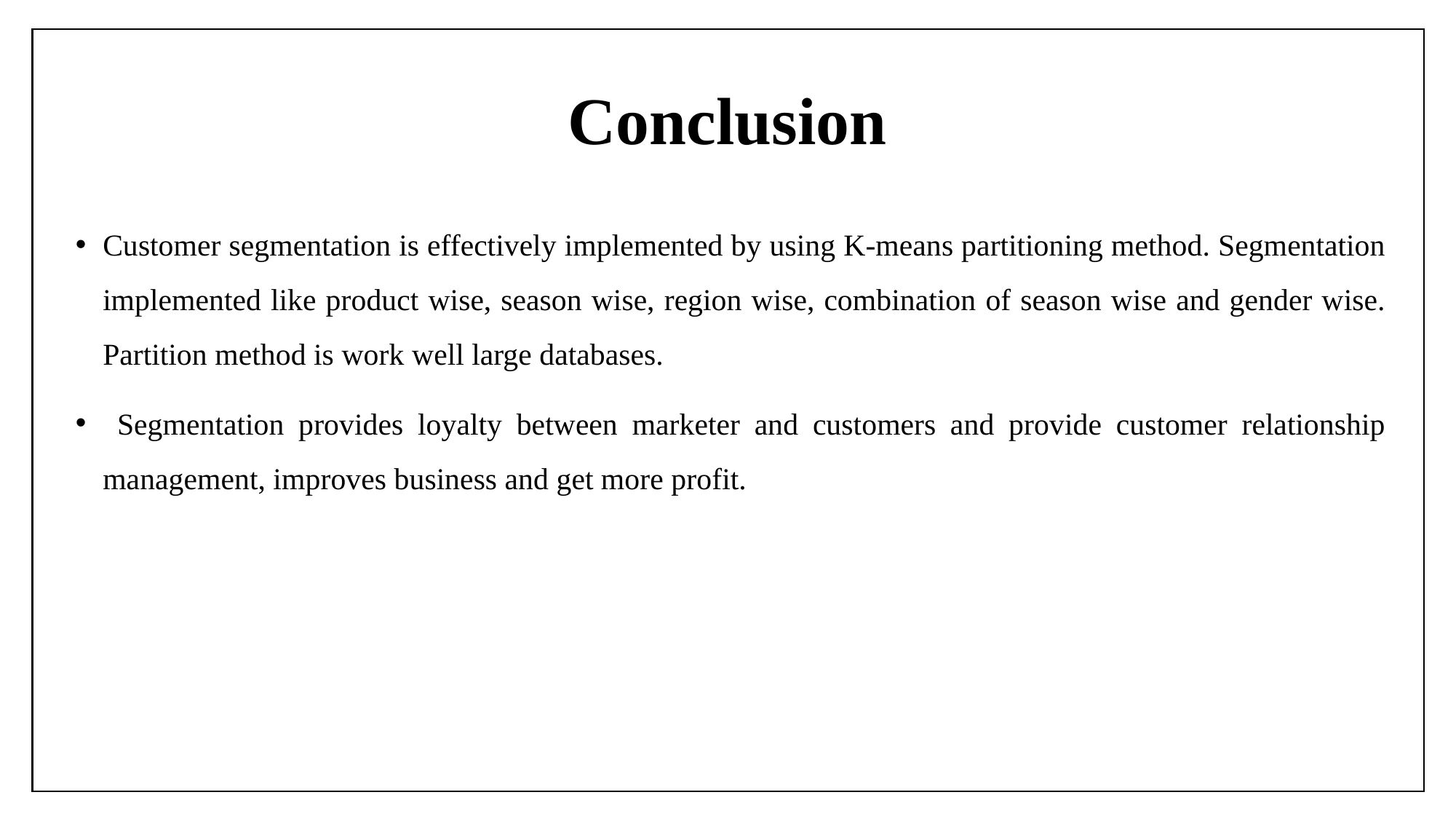

# Conclusion
Customer segmentation is effectively implemented by using K-means partitioning method. Segmentation implemented like product wise, season wise, region wise, combination of season wise and gender wise. Partition method is work well large databases.
 Segmentation provides loyalty between marketer and customers and provide customer relationship management, improves business and get more profit.